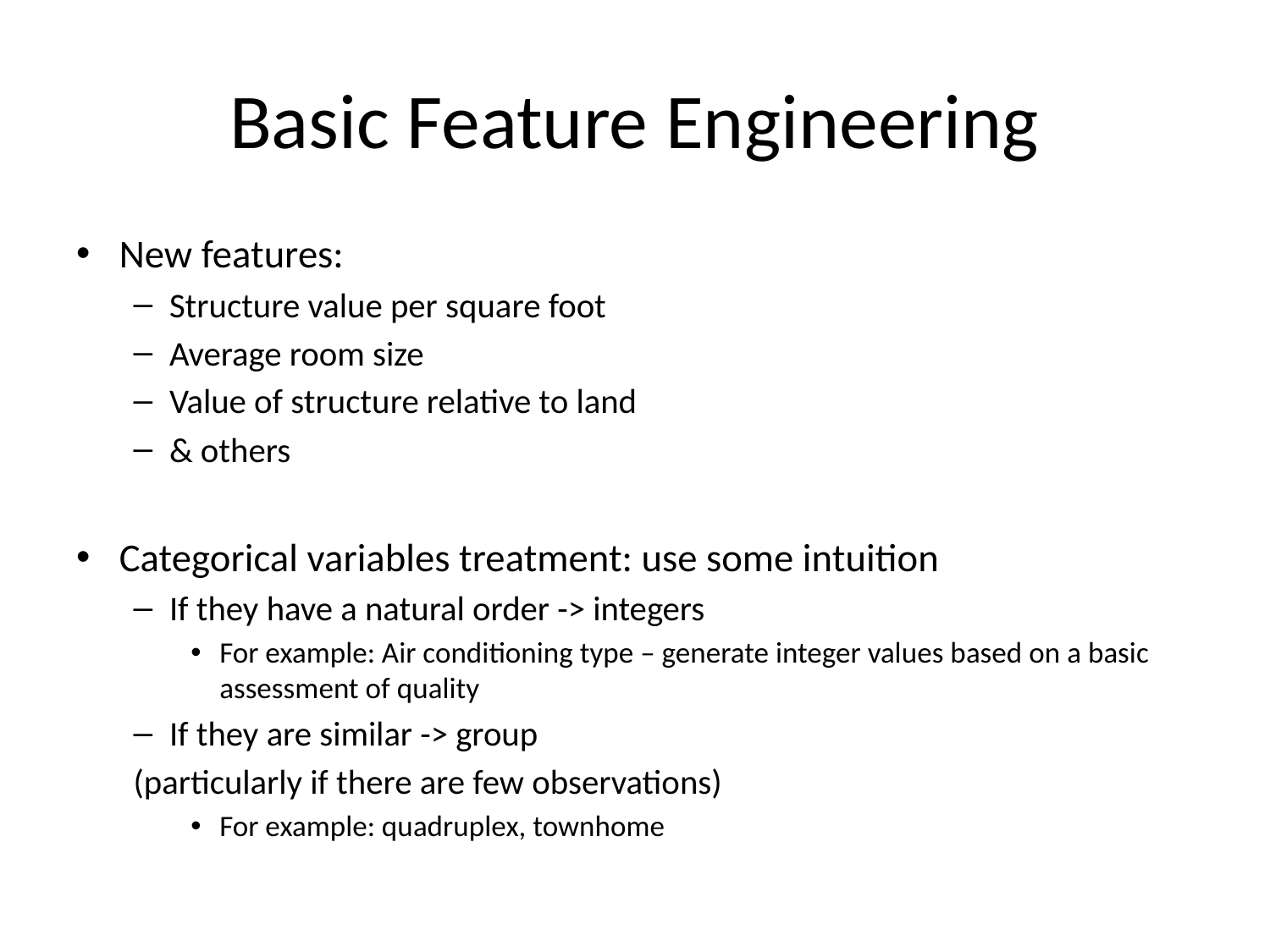

# Basic Feature Engineering
New features:
Structure value per square foot
Average room size
Value of structure relative to land
& others

Categorical variables treatment: use some intuition
If they have a natural order -> integers
For example: Air conditioning type – generate integer values based on a basic assessment of quality
If they are similar -> group
(particularly if there are few observations)
For example: quadruplex, townhome